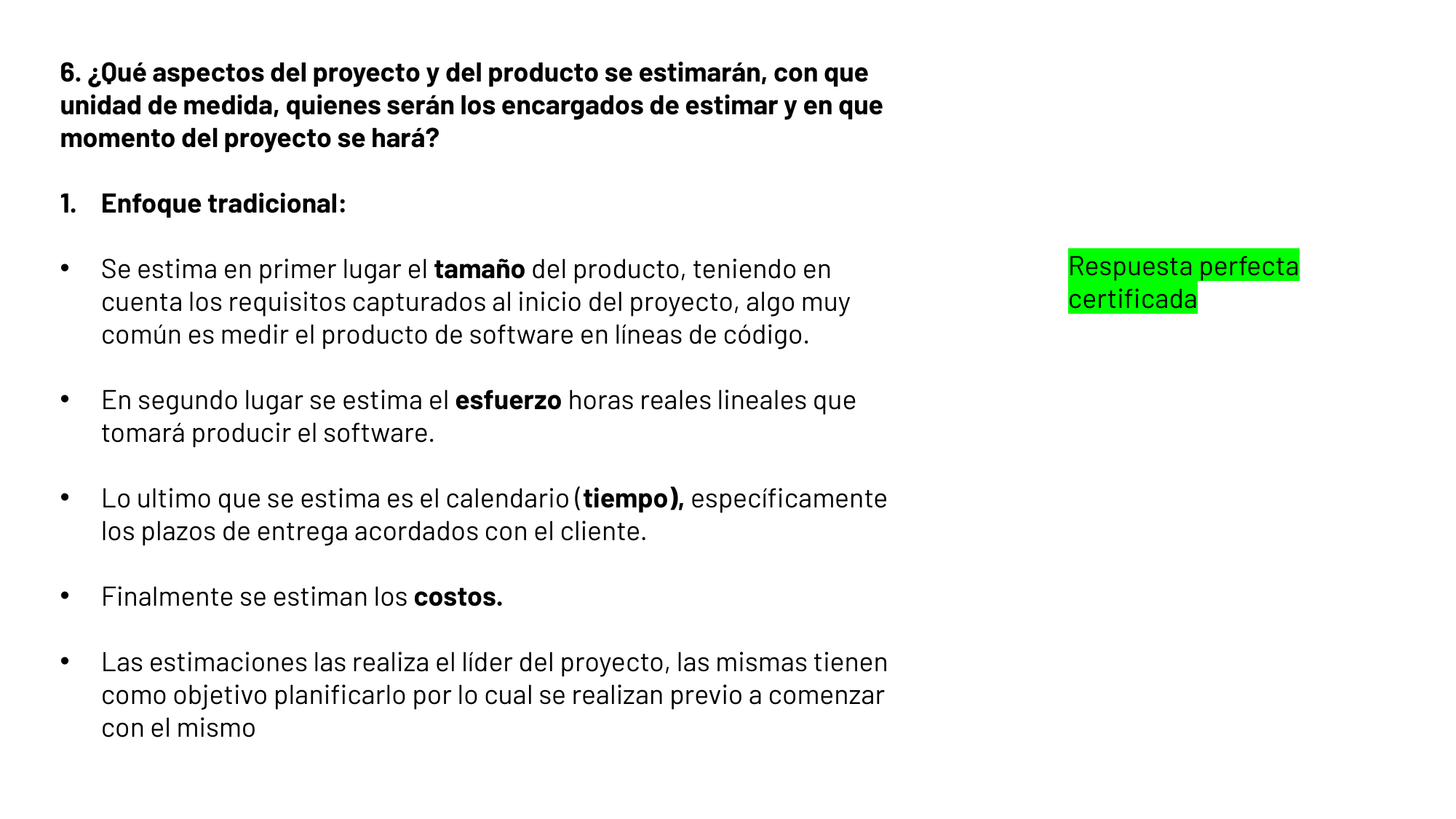

6. ¿Qué aspectos del proyecto y del producto se estimarán, con que unidad de medida, quienes serán los encargados de estimar y en que momento del proyecto se hará?

Enfoque tradicional:

Se estima en primer lugar el tamaño del producto, teniendo en cuenta los requisitos capturados al inicio del proyecto, algo muy común es medir el producto de software en líneas de código.

En segundo lugar se estima el esfuerzo horas reales lineales que tomará producir el software.

Lo ultimo que se estima es el calendario (tiempo), específicamente los plazos de entrega acordados con el cliente.

Finalmente se estiman los costos.

Las estimaciones las realiza el líder del proyecto, las mismas tienen como objetivo planificarlo por lo cual se realizan previo a comenzar con el mismo

El MVP definido ¿puede ser también el MPP?
Respuesta perfecta certificada